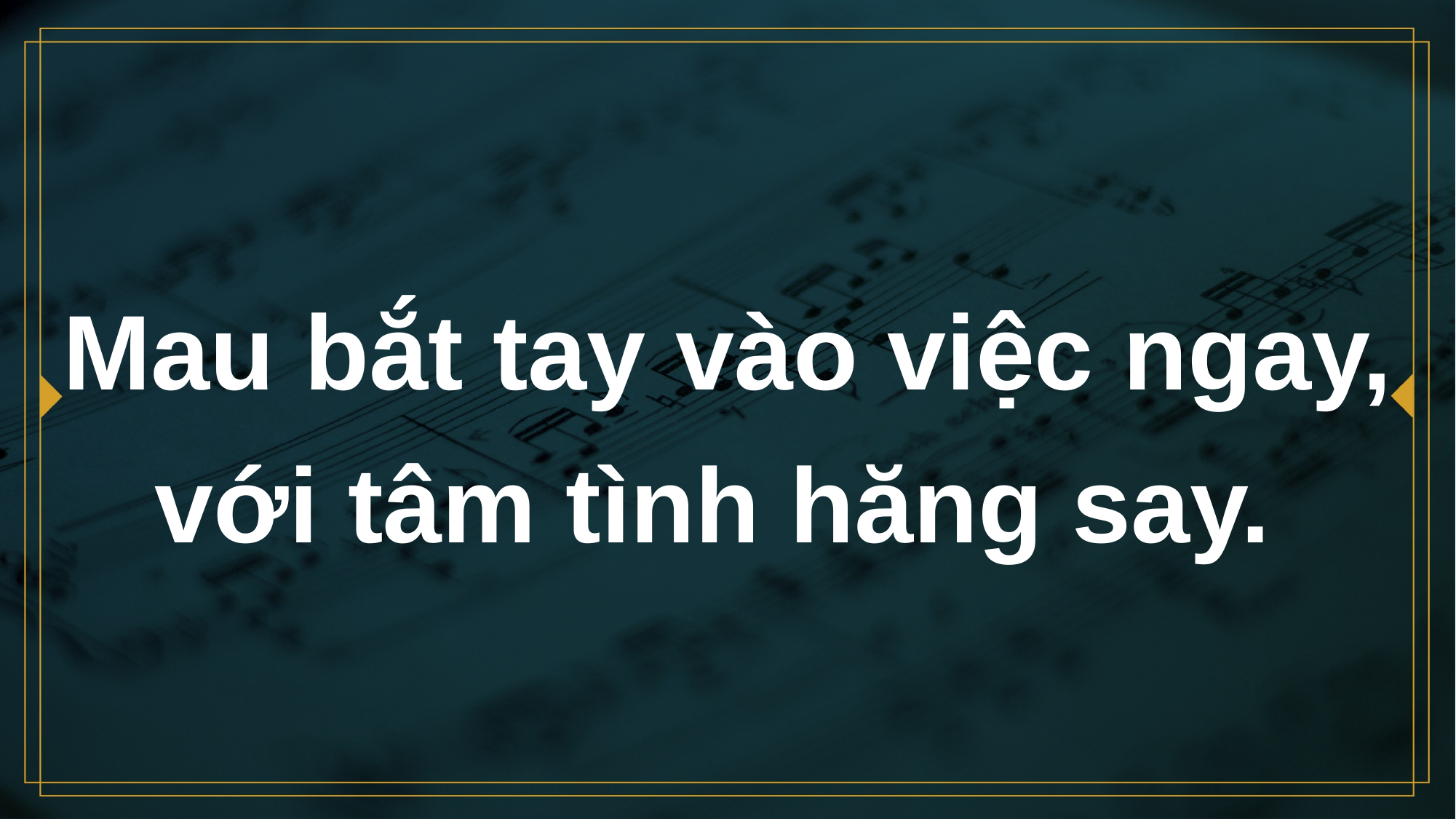

# Mau bắt tay vào việc ngay, với tâm tình hăng say.